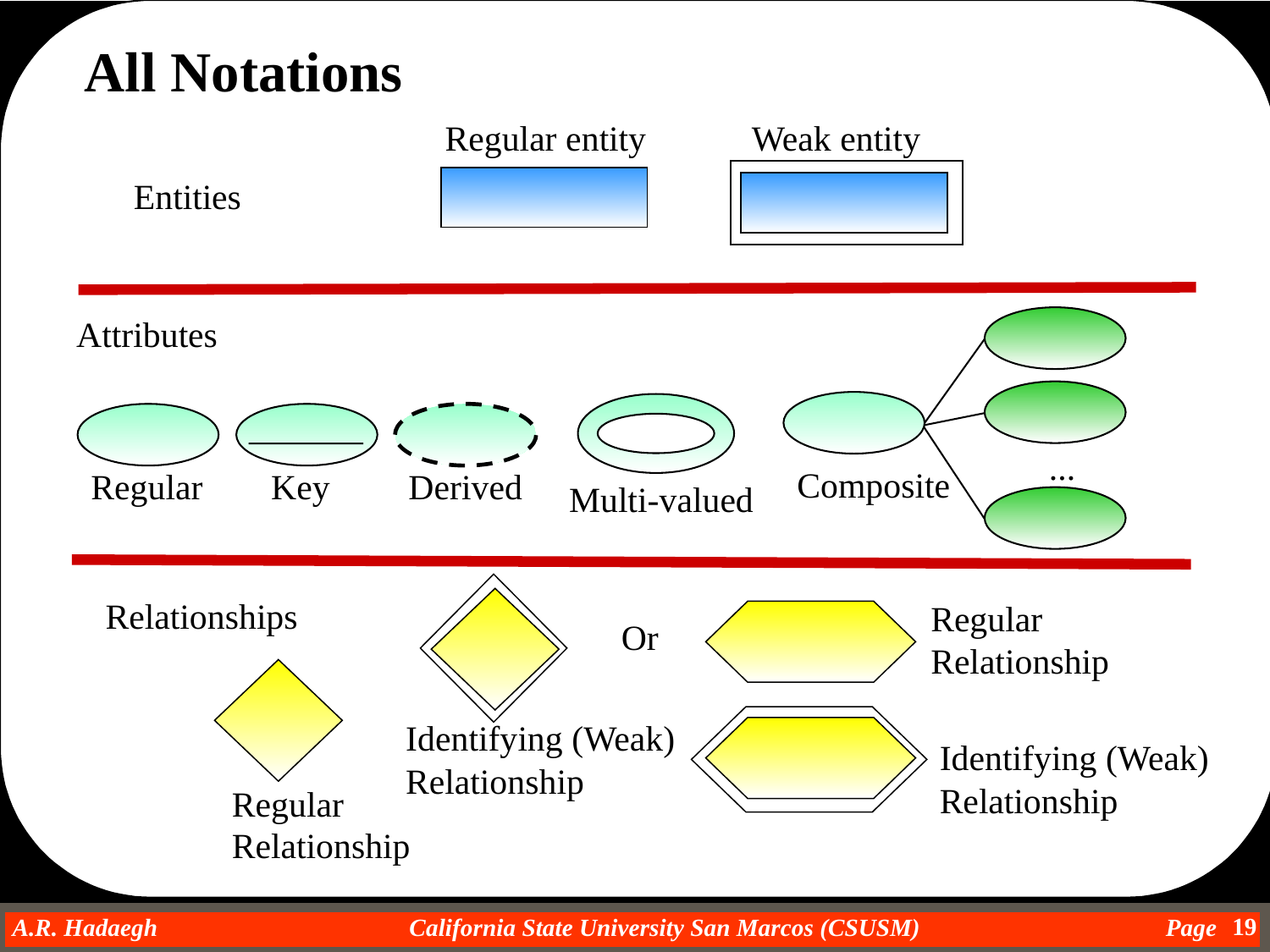

All Notations

Regular entity
Weak entity

Entities

Attributes

...

Composite
Regular
Key
Derived
Multi-valued

Relationships
Regular Relationship

Or

Identifying (Weak)
Relationship

Identifying (Weak) Relationship
Regular
Relationship
19